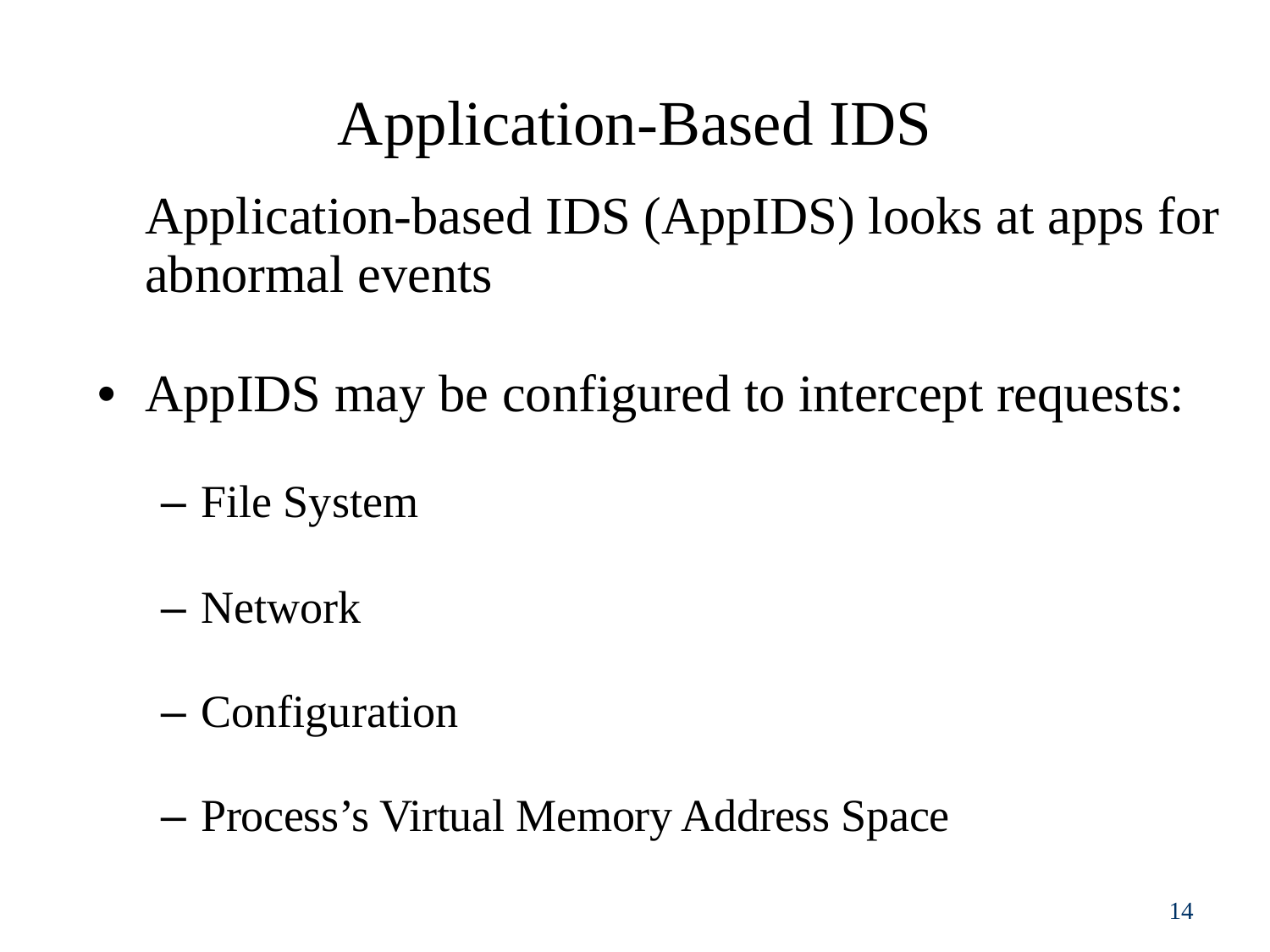

Application-Based IDS
	Application-based IDS (AppIDS) looks at apps for abnormal events
• AppIDS may be configured to intercept requests:
– File System
– Network
– Configuration
– Process’s Virtual Memory Address Space
14